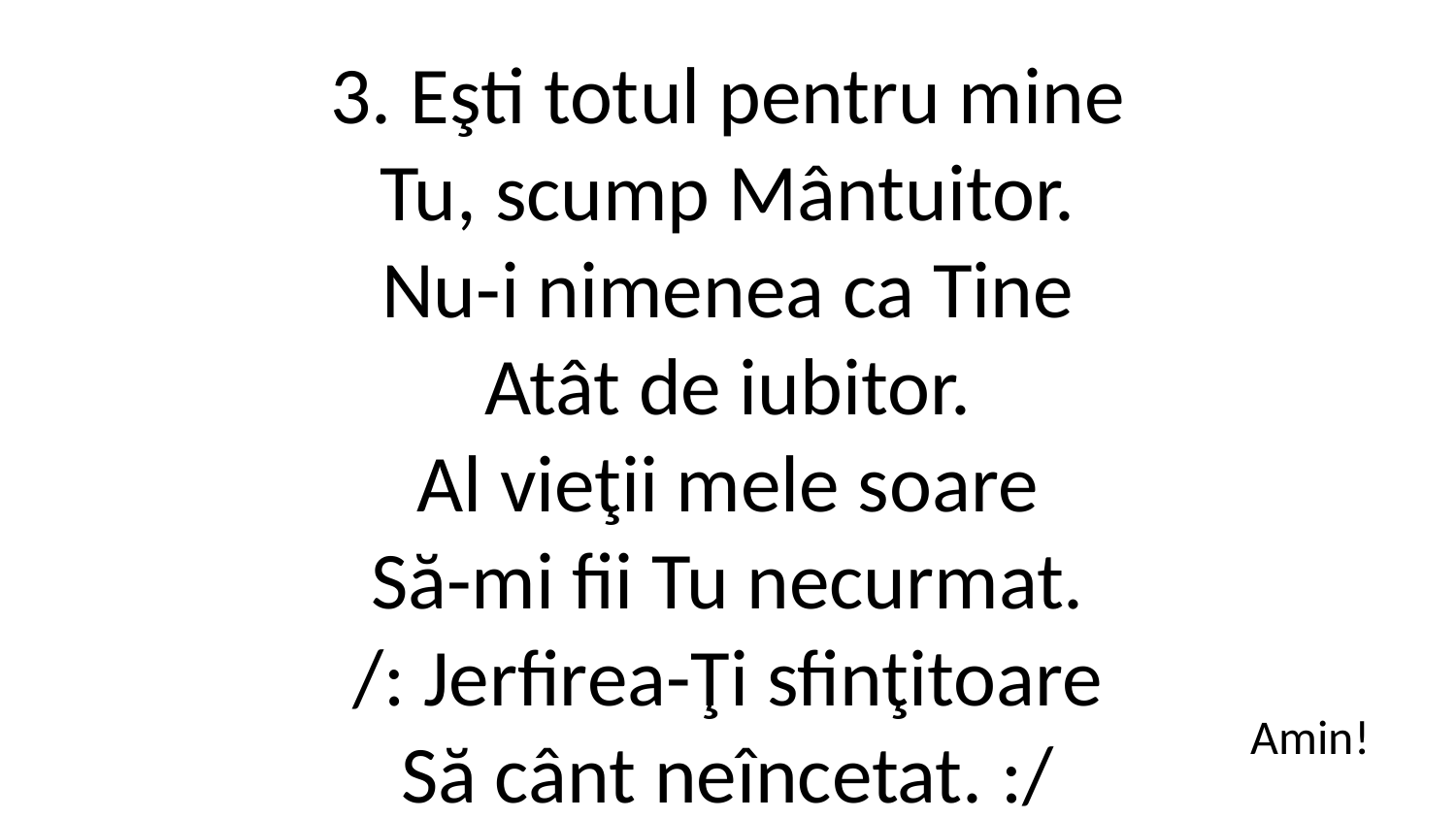

3. Eşti totul pentru mine
Tu, scump Mântuitor.
Nu-i nimenea ca Tine
Atât de iubitor.
Al vieţii mele soare
Să-mi fii Tu necurmat.
/: Jerfirea-Ţi sfinţitoare
Să cânt neîncetat. :/

Amin!